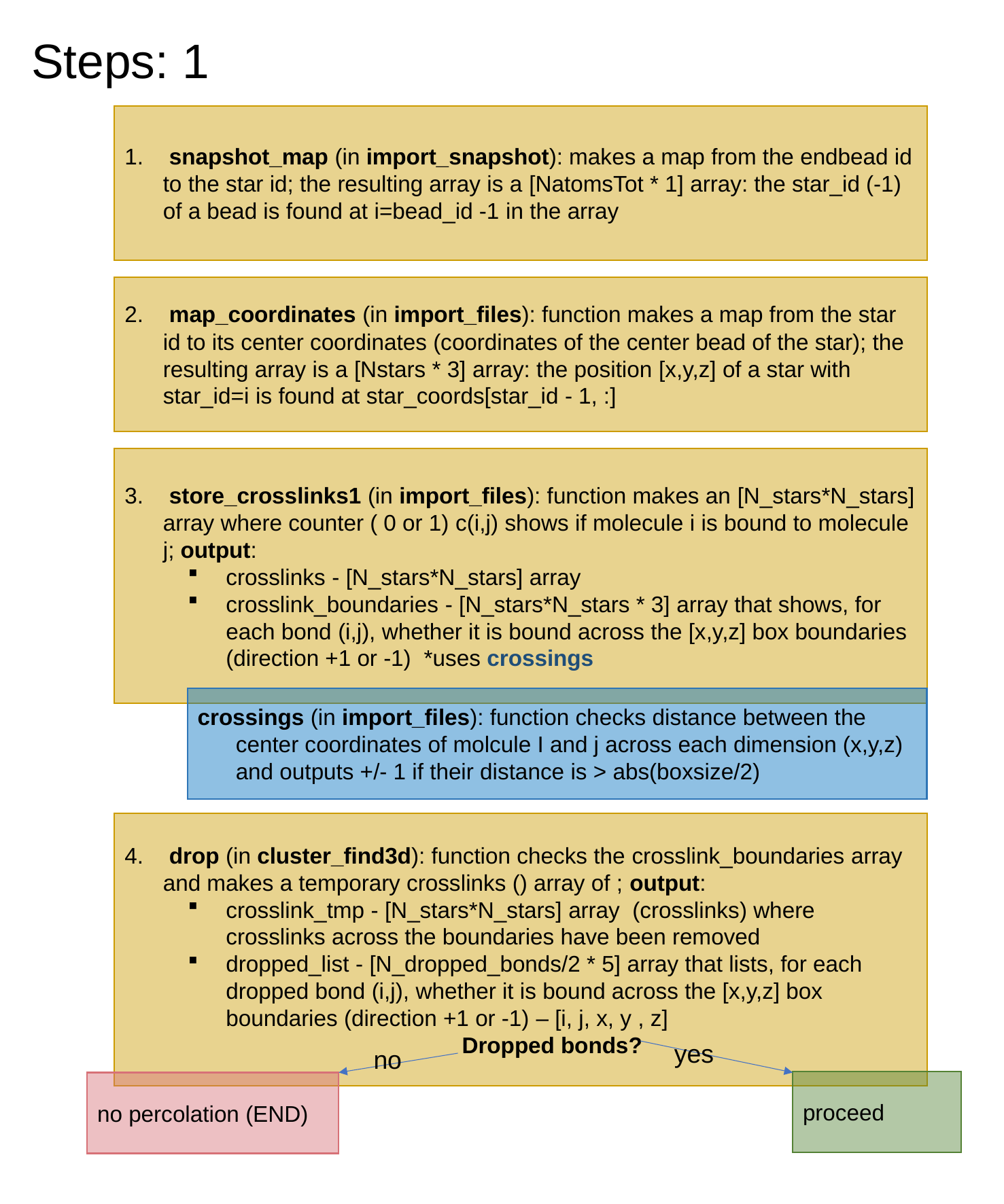

# Steps: 1
 snapshot_map (in import_snapshot): makes a map from the endbead id to the star id; the resulting array is a [NatomsTot * 1] array: the star_id (-1) of a bead is found at i=bead_id -1 in the array
 map_coordinates (in import_files): function makes a map from the star id to its center coordinates (coordinates of the center bead of the star); the resulting array is a [Nstars * 3] array: the position [x,y,z] of a star with star_id=i is found at star_coords[star_id - 1, :]
 store_crosslinks1 (in import_files): function makes an [N_stars*N_stars] array where counter ( 0 or 1) c(i,j) shows if molecule i is bound to molecule j; output:
crosslinks - [N_stars*N_stars] array
crosslink_boundaries - [N_stars*N_stars * 3] array that shows, for each bond (i,j), whether it is bound across the [x,y,z] box boundaries (direction +1 or -1)  *uses crossings
crossings (in import_files): function checks distance between the center coordinates of molcule I and j across each dimension (x,y,z) and outputs +/- 1 if their distance is > abs(boxsize/2)
 drop (in ﻿cluster_find3d): function checks the crosslink_boundaries array and makes a temporary crosslinks () array of ; output:
crosslink_tmp - [N_stars*N_stars] array  (crosslinks) where crosslinks across the boundaries have been removed
dropped_list - [N_dropped_bonds/2 * 5] array that lists, for each dropped bond (i,j), whether it is bound across the [x,y,z] box boundaries (direction +1 or -1) – [i, j, x, y , z]
Dropped bonds?
yes
no
proceed
no percolation (END)